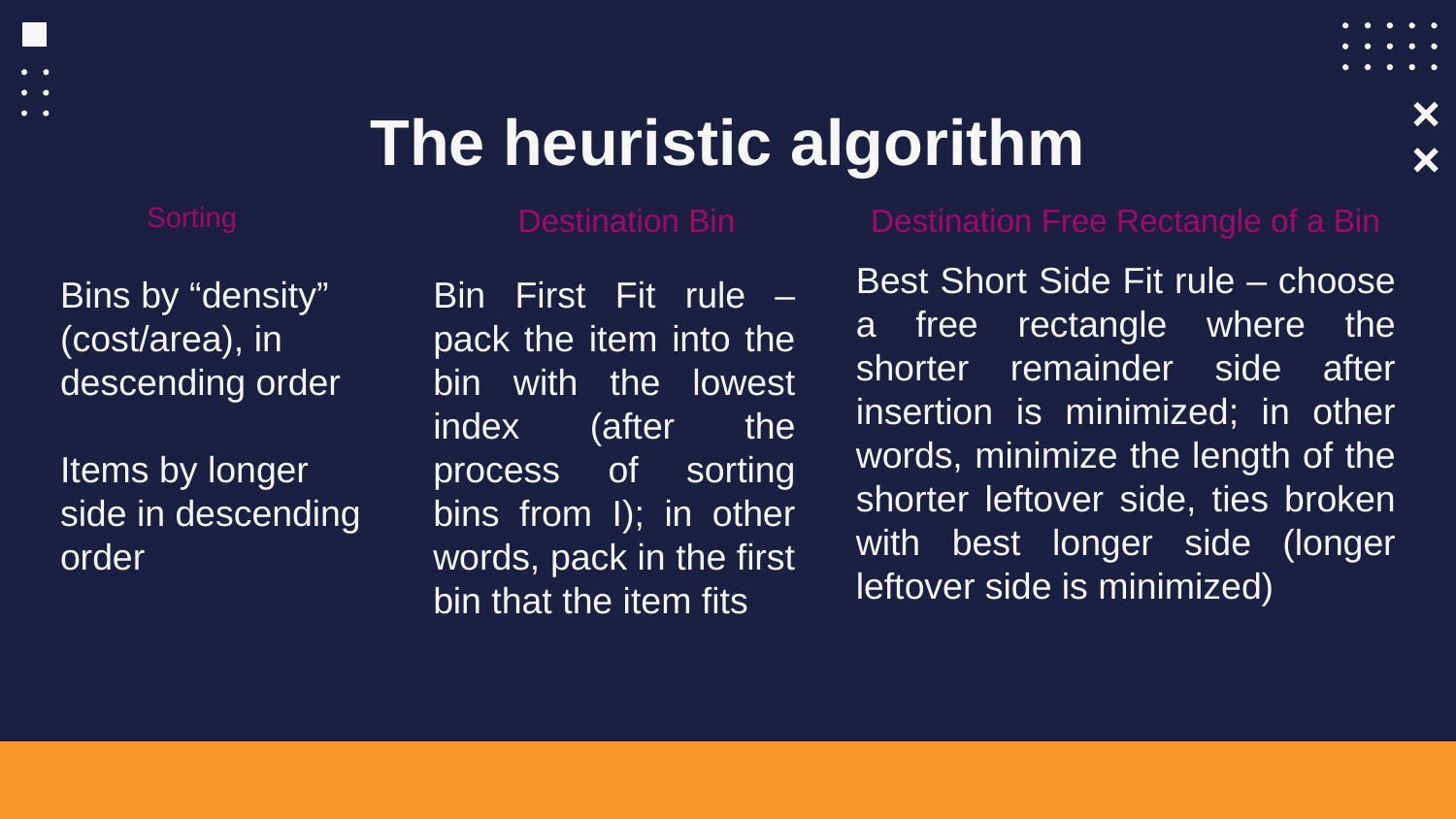

# The heuristic algorithm
Sorting

Destination Bin
Destination Free Rectangle of a Bin
Best Short Side Fit rule – choose a free rectangle where the shorter remainder side after insertion is minimized; in other words, minimize the length of the shorter leftover side, ties broken with best longer side (longer leftover side is minimized)
Bins by “density” (cost/area), in descending order

Items by longer side in descending order
Bin First Fit rule – pack the item into the bin with the lowest index (after the process of sorting bins from I); in other words, pack in the first bin that the item fits